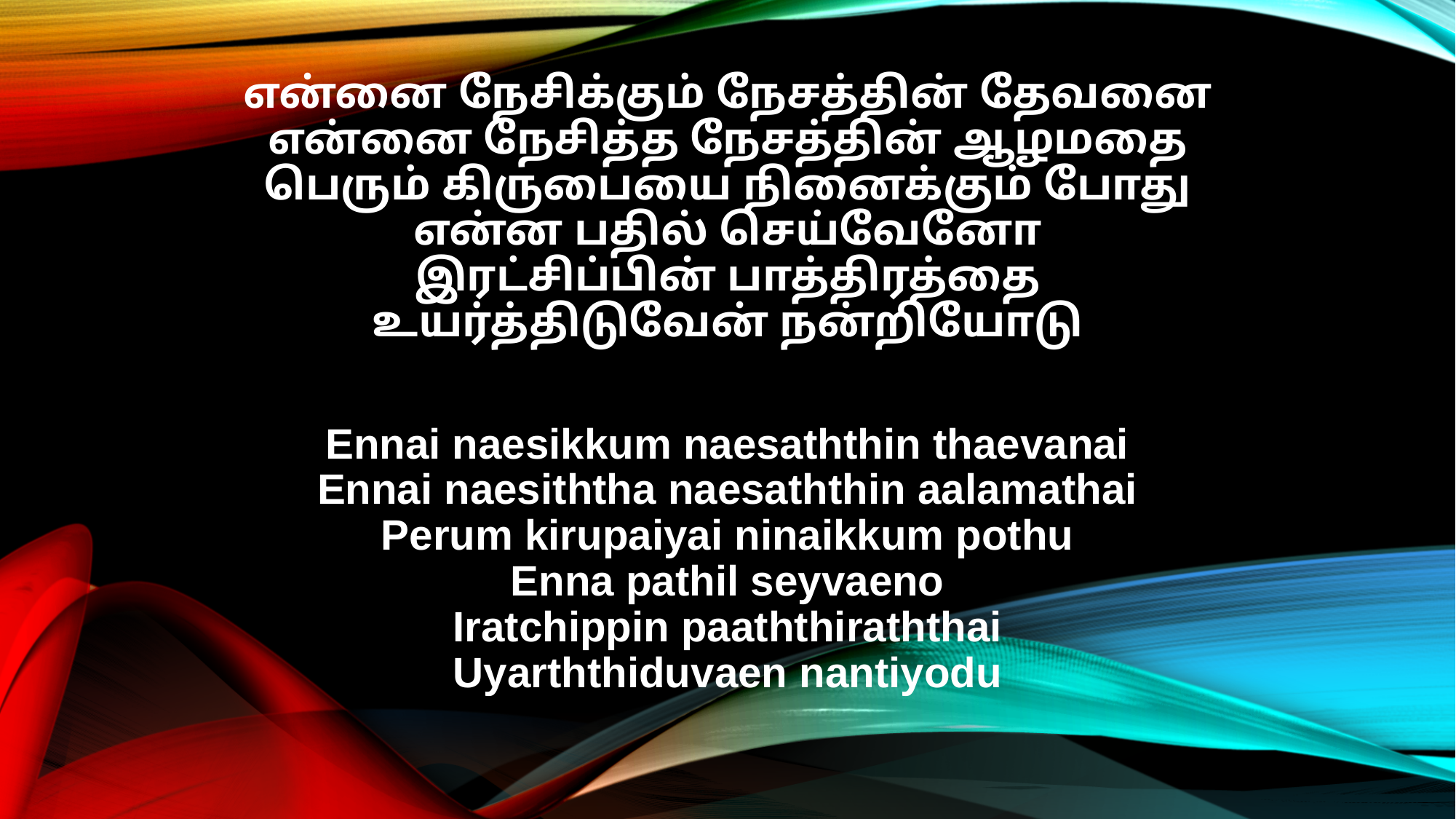

என்னை நேசிக்கும் நேசத்தின் தேவனை
என்னை நேசித்த நேசத்தின் ஆழமதை
பெரும் கிருபையை நினைக்கும் போது
என்ன பதில் செய்வேனோ
இரட்சிப்பின் பாத்திரத்தை
உயர்த்திடுவேன் நன்றியோடு

Ennai naesikkum naesaththin thaevanai
Ennai naesiththa naesaththin aalamathai
Perum kirupaiyai ninaikkum pothu
Enna pathil seyvaeno
Iratchippin paaththiraththai
Uyarththiduvaen nantiyodu